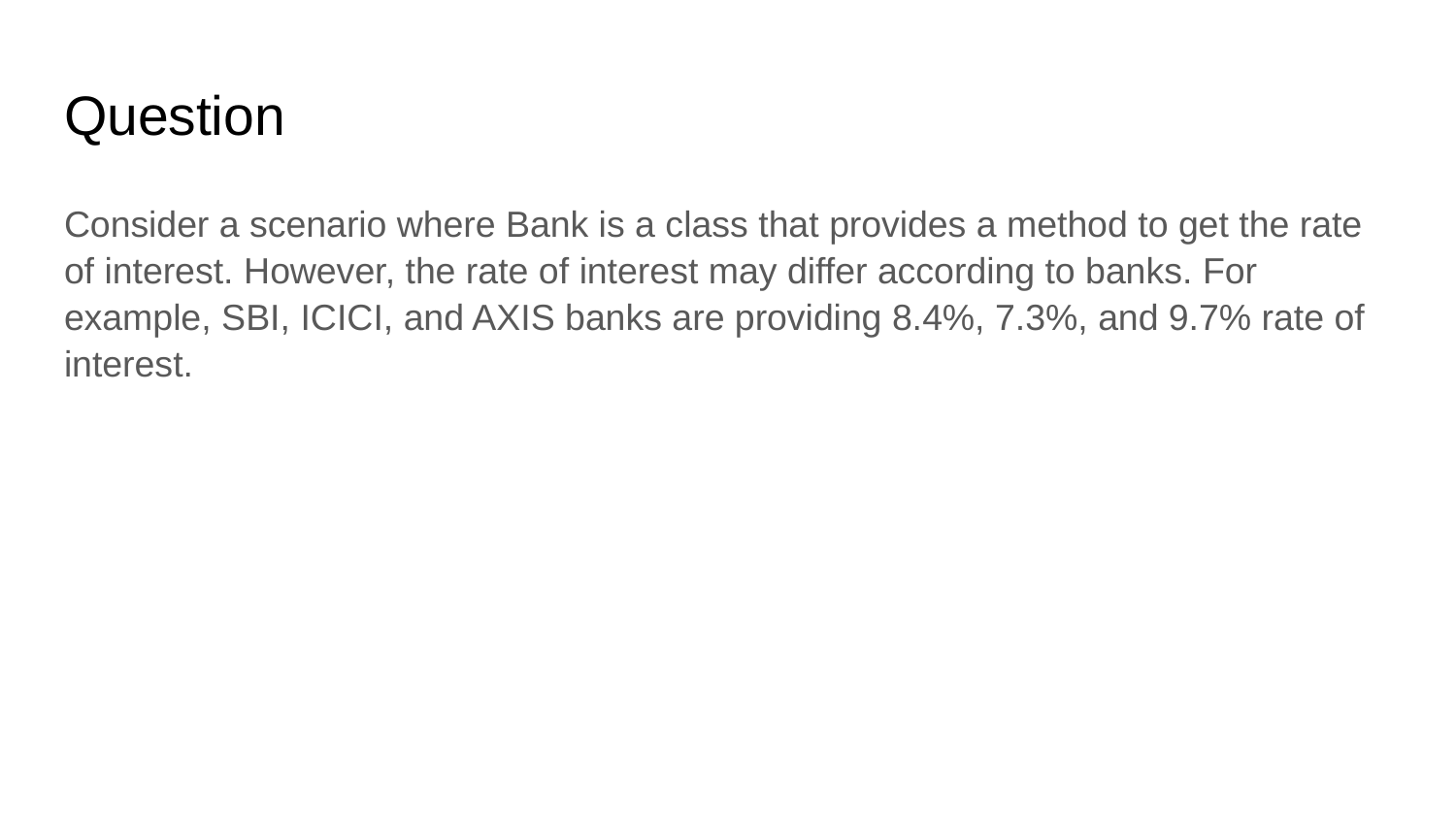

# Question
Consider a scenario where Bank is a class that provides a method to get the rate of interest. However, the rate of interest may differ according to banks. For example, SBI, ICICI, and AXIS banks are providing 8.4%, 7.3%, and 9.7% rate of interest.